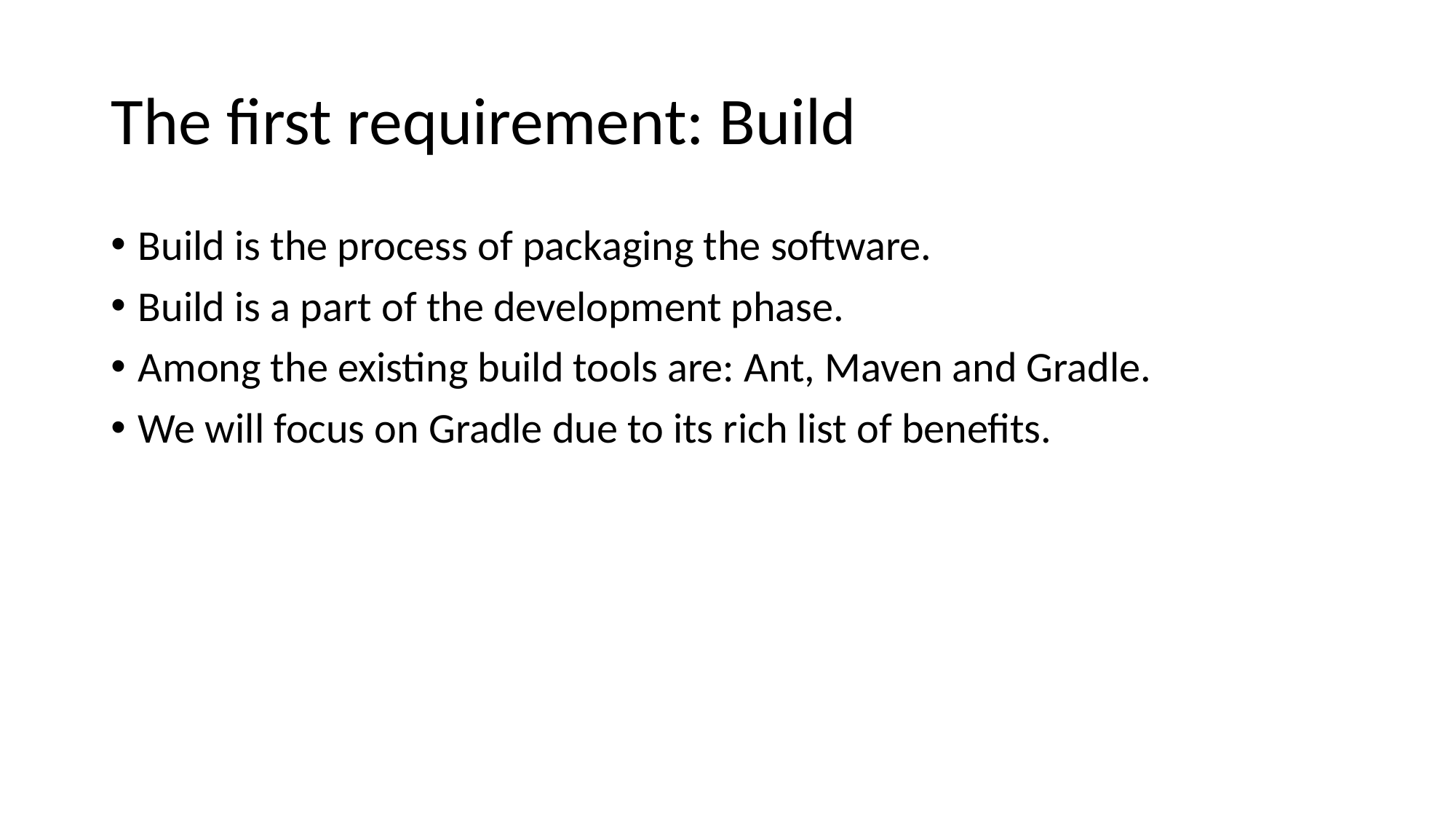

# The first requirement: Build
Build is the process of packaging the software.
Build is a part of the development phase.
Among the existing build tools are: Ant, Maven and Gradle.
We will focus on Gradle due to its rich list of benefits.